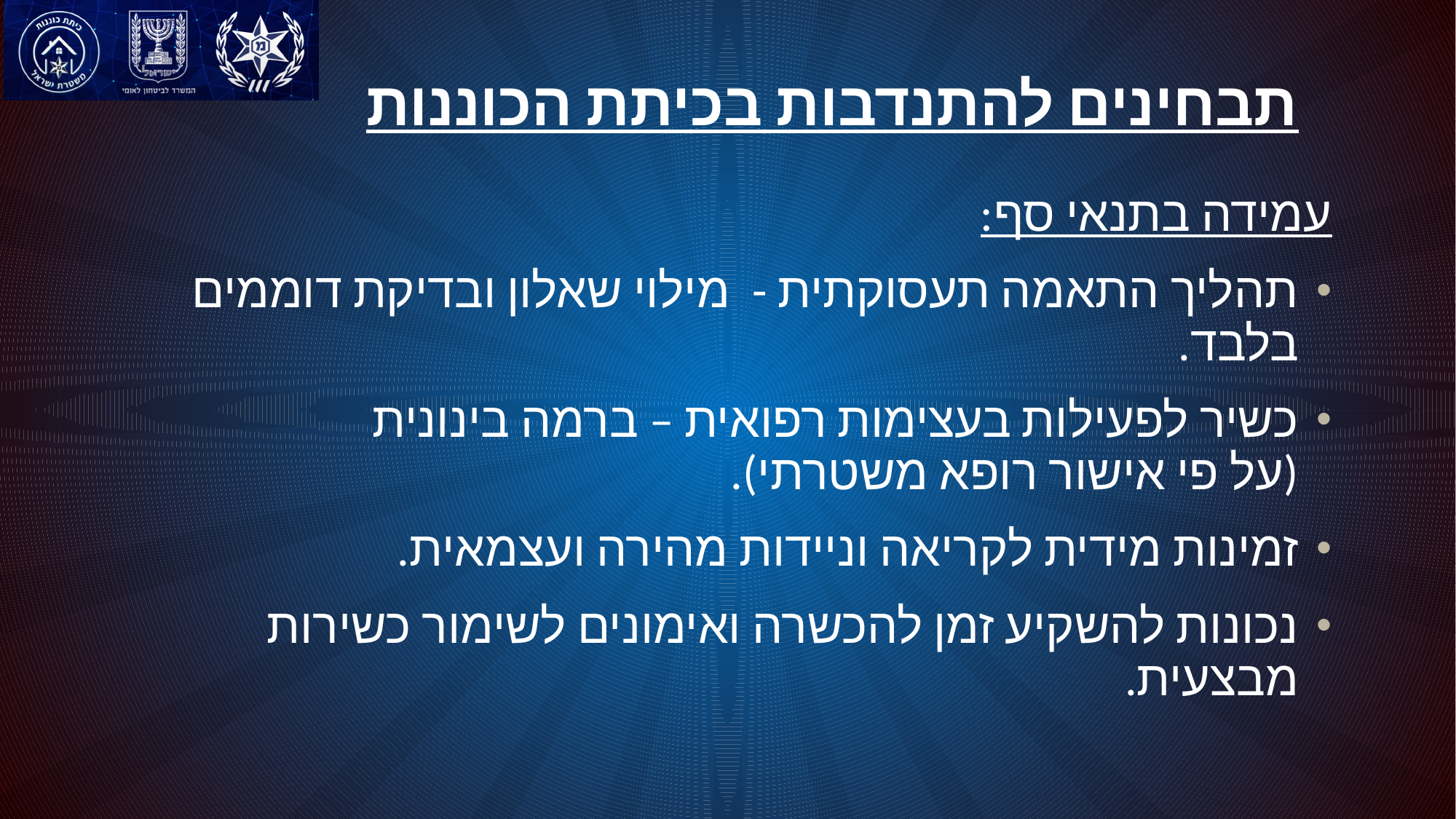

# תבחינים להתנדבות בכיתת הכוננות
עמידה בתנאי סף:
תהליך התאמה תעסוקתית -  מילוי שאלון ובדיקת דוממים בלבד.
כשיר לפעילות בעצימות רפואית – ברמה בינונית
(על פי אישור רופא משטרתי).
זמינות מידית לקריאה וניידות מהירה ועצמאית.
נכונות להשקיע זמן להכשרה ואימונים לשימור כשירות מבצעית.